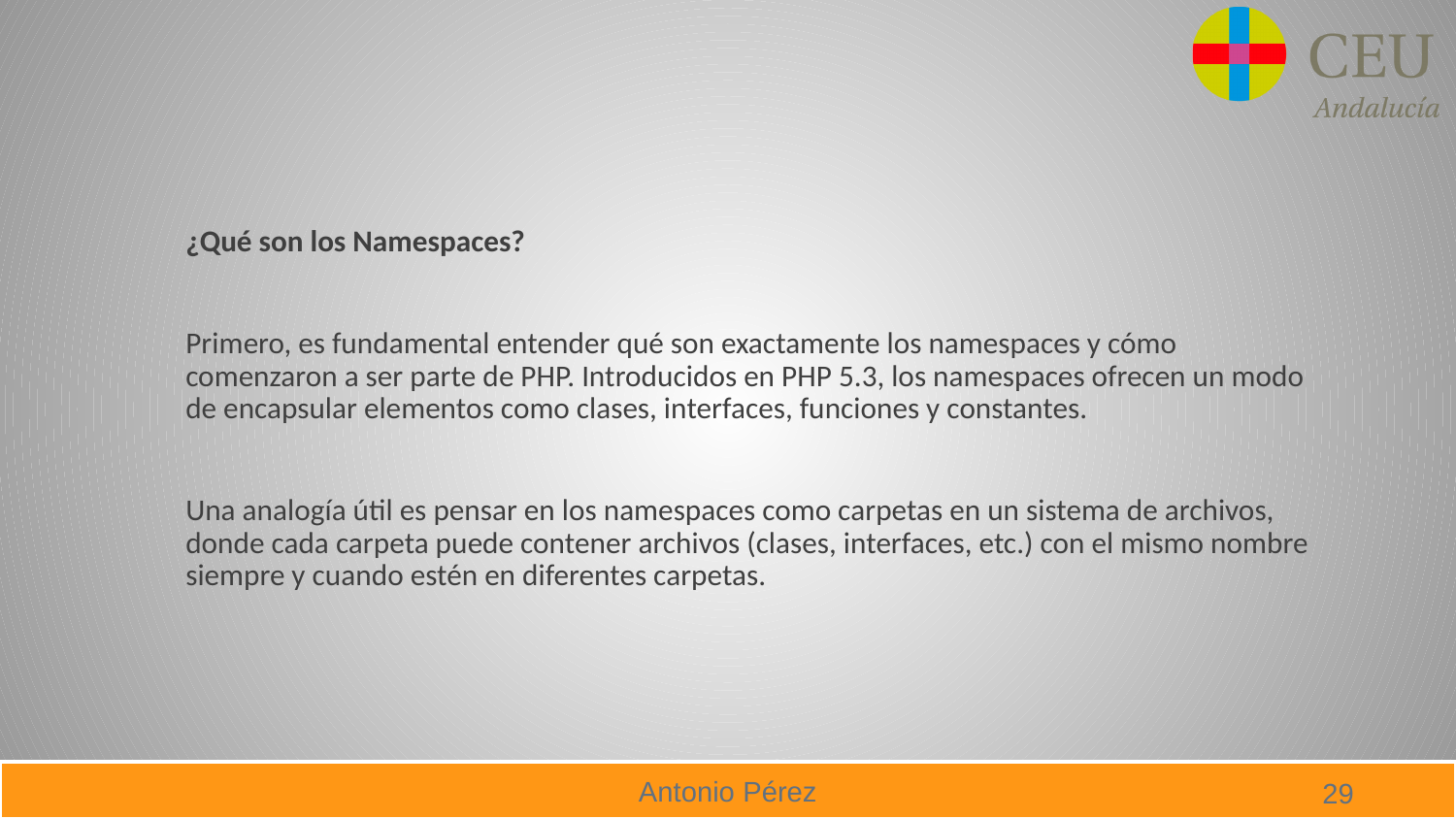

¿Qué son los Namespaces?

Primero, es fundamental entender qué son exactamente los namespaces y cómo comenzaron a ser parte de PHP. Introducidos en PHP 5.3, los namespaces ofrecen un modo de encapsular elementos como clases, interfaces, funciones y constantes.

Una analogía útil es pensar en los namespaces como carpetas en un sistema de archivos, donde cada carpeta puede contener archivos (clases, interfaces, etc.) con el mismo nombre siempre y cuando estén en diferentes carpetas.